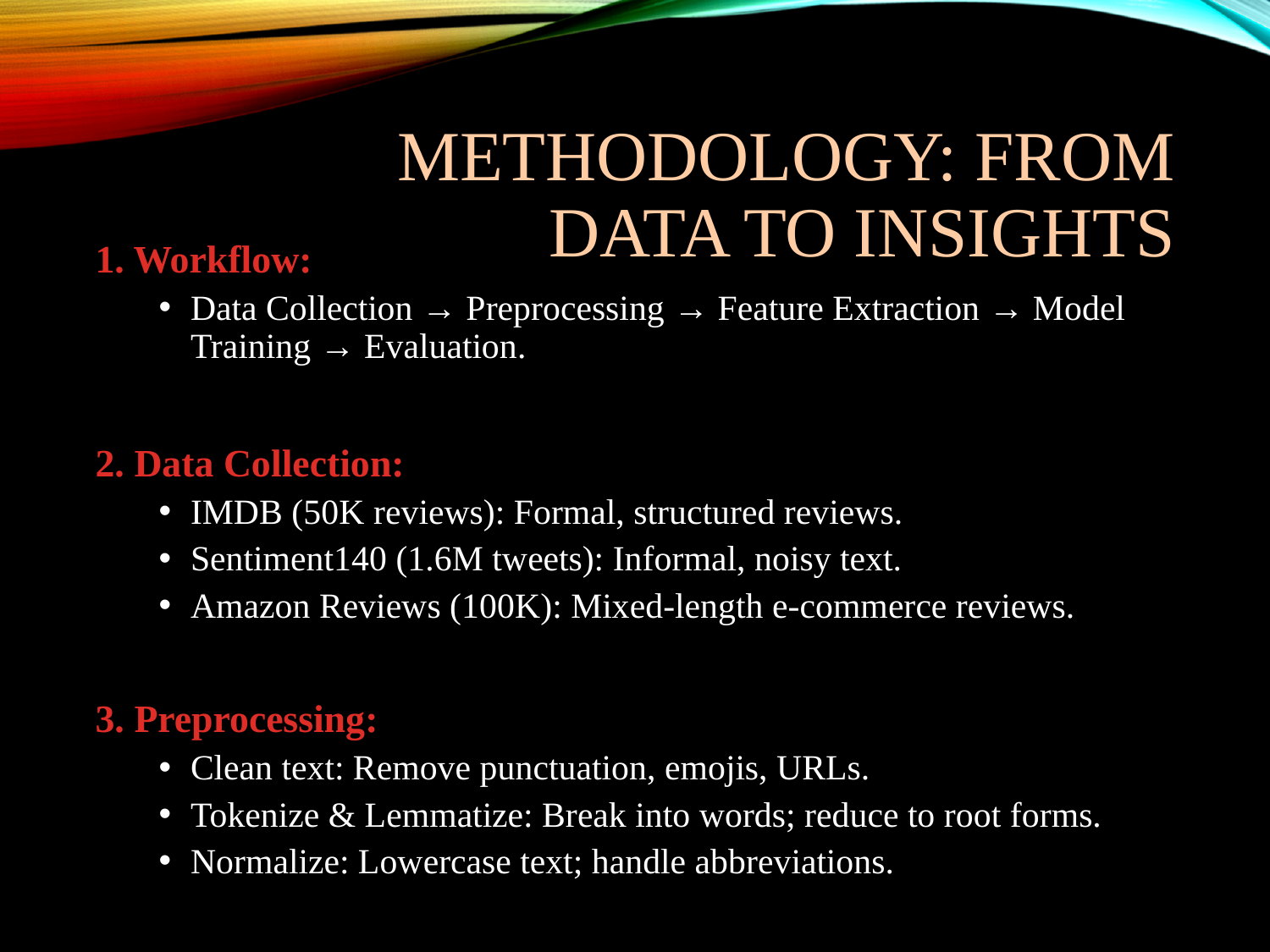

# Methodology: From Data to Insights
1. Workflow:
Data Collection → Preprocessing → Feature Extraction → Model Training → Evaluation.

2. Data Collection:
IMDB (50K reviews): Formal, structured reviews.
Sentiment140 (1.6M tweets): Informal, noisy text.
Amazon Reviews (100K): Mixed-length e-commerce reviews.

3. Preprocessing:
Clean text: Remove punctuation, emojis, URLs.
Tokenize & Lemmatize: Break into words; reduce to root forms.
Normalize: Lowercase text; handle abbreviations.